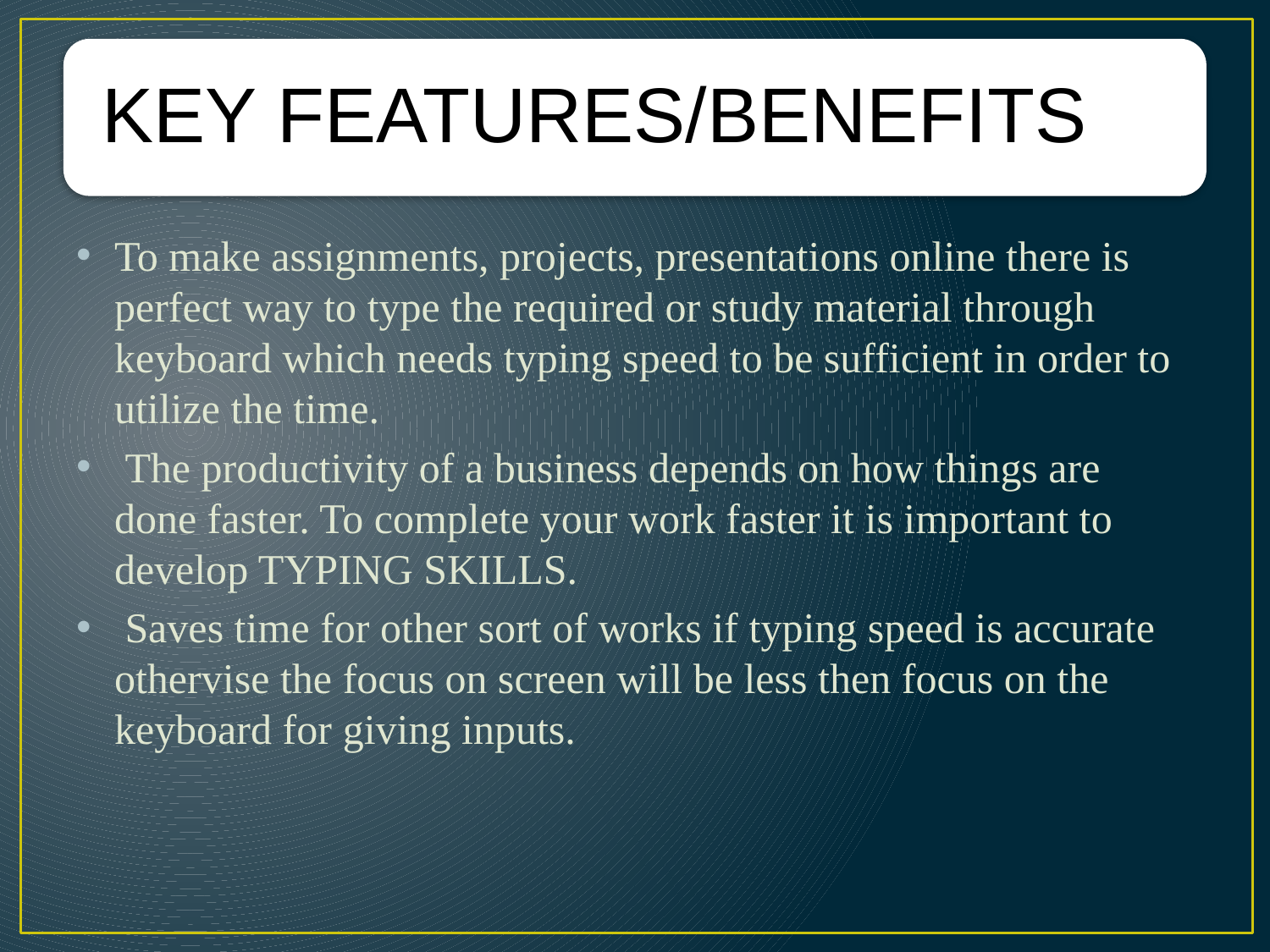

KEY FEATURES/BENEFITS
To make assignments, projects, presentations online there is perfect way to type the required or study material through keyboard which needs typing speed to be sufficient in order to utilize the time.
 The productivity of a business depends on how things are done faster. To complete your work faster it is important to develop TYPING SKILLS.
 Saves time for other sort of works if typing speed is accurate othervise the focus on screen will be less then focus on the keyboard for giving inputs.